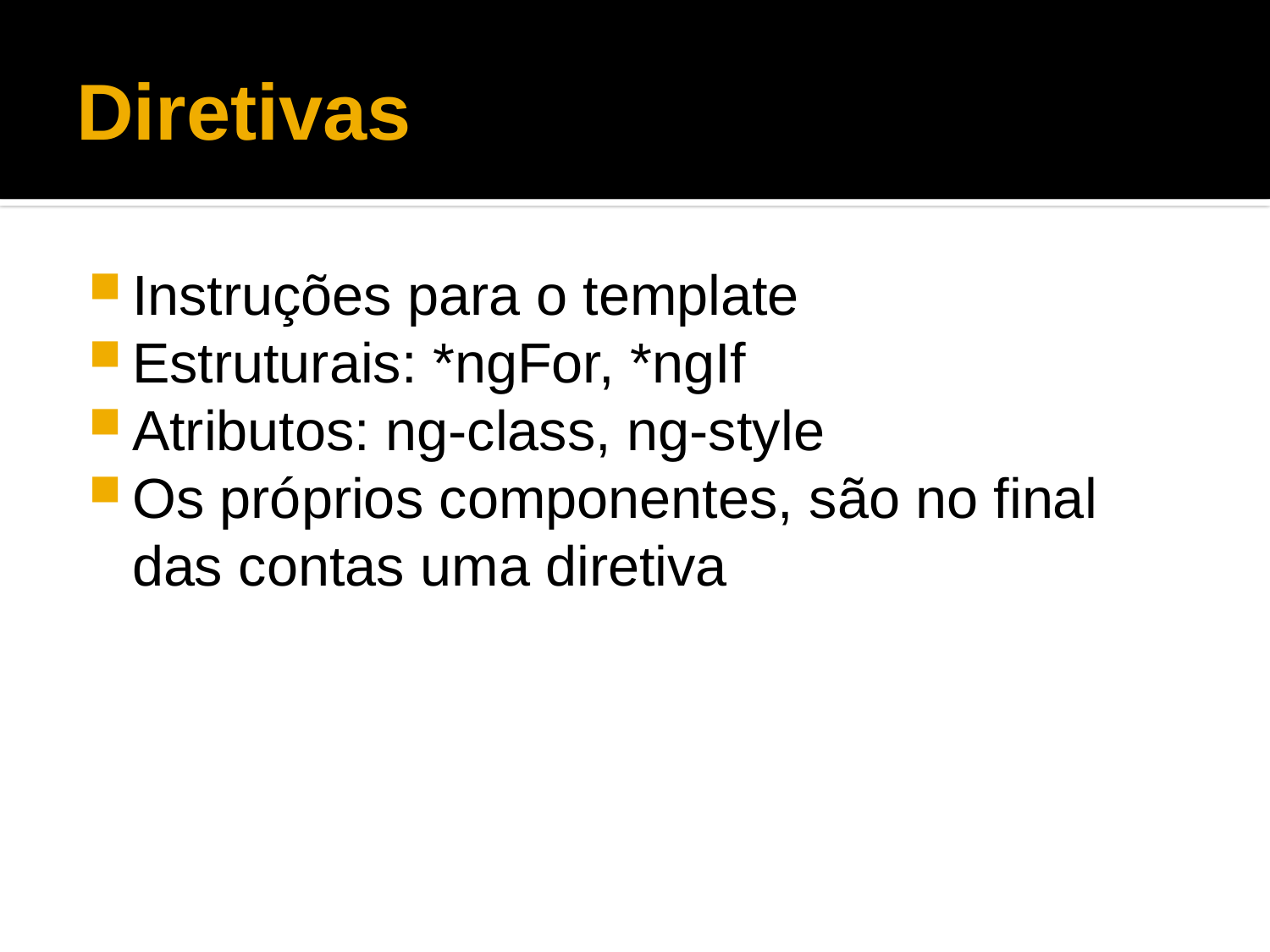

# Diretivas
Instruções para o template
Estruturais: *ngFor, *ngIf
Atributos: ng-class, ng-style
Os próprios componentes, são no final das contas uma diretiva